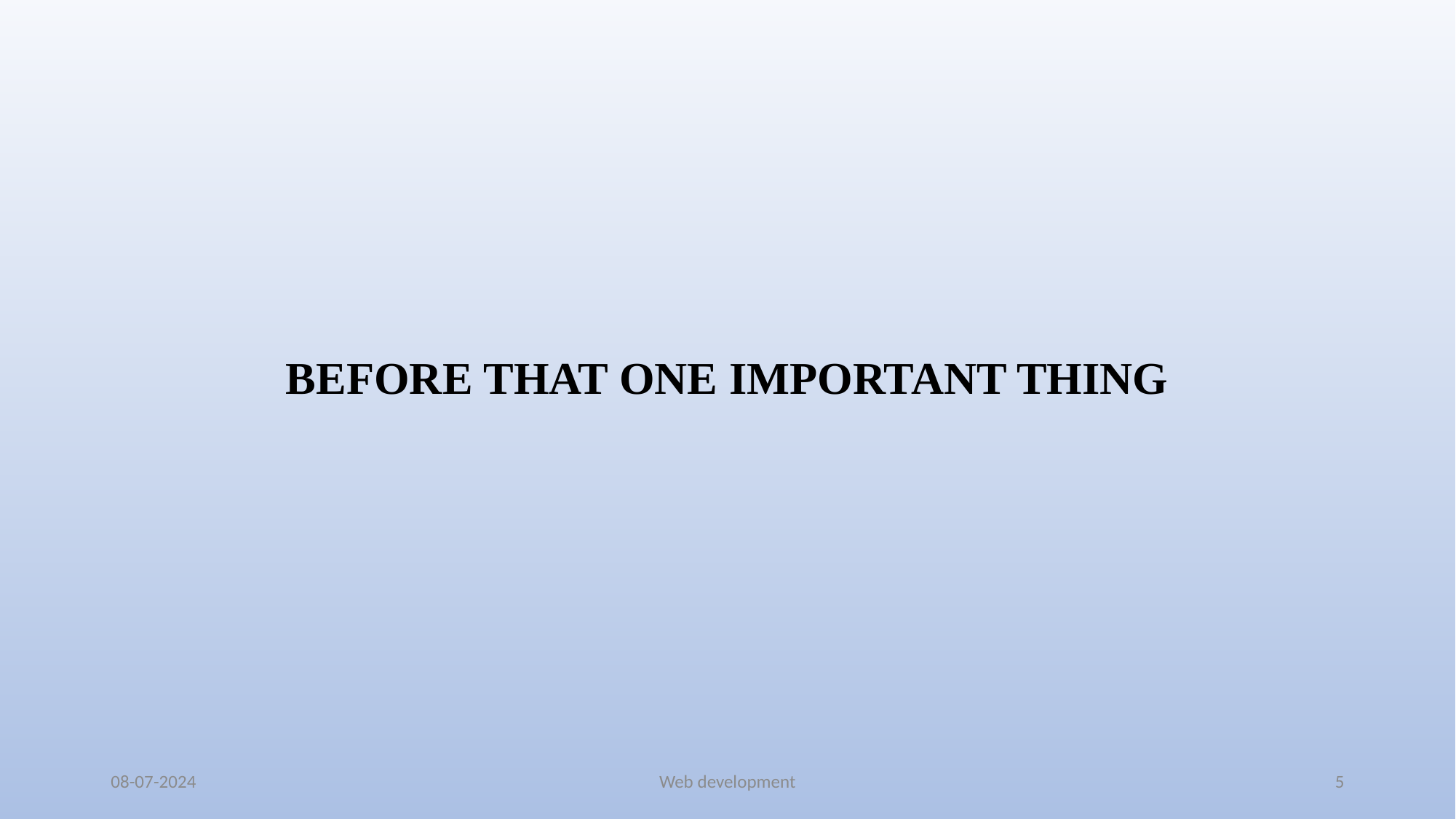

BEFORE THAT ONE IMPORTANT THING
08-07-2024
Web development
5